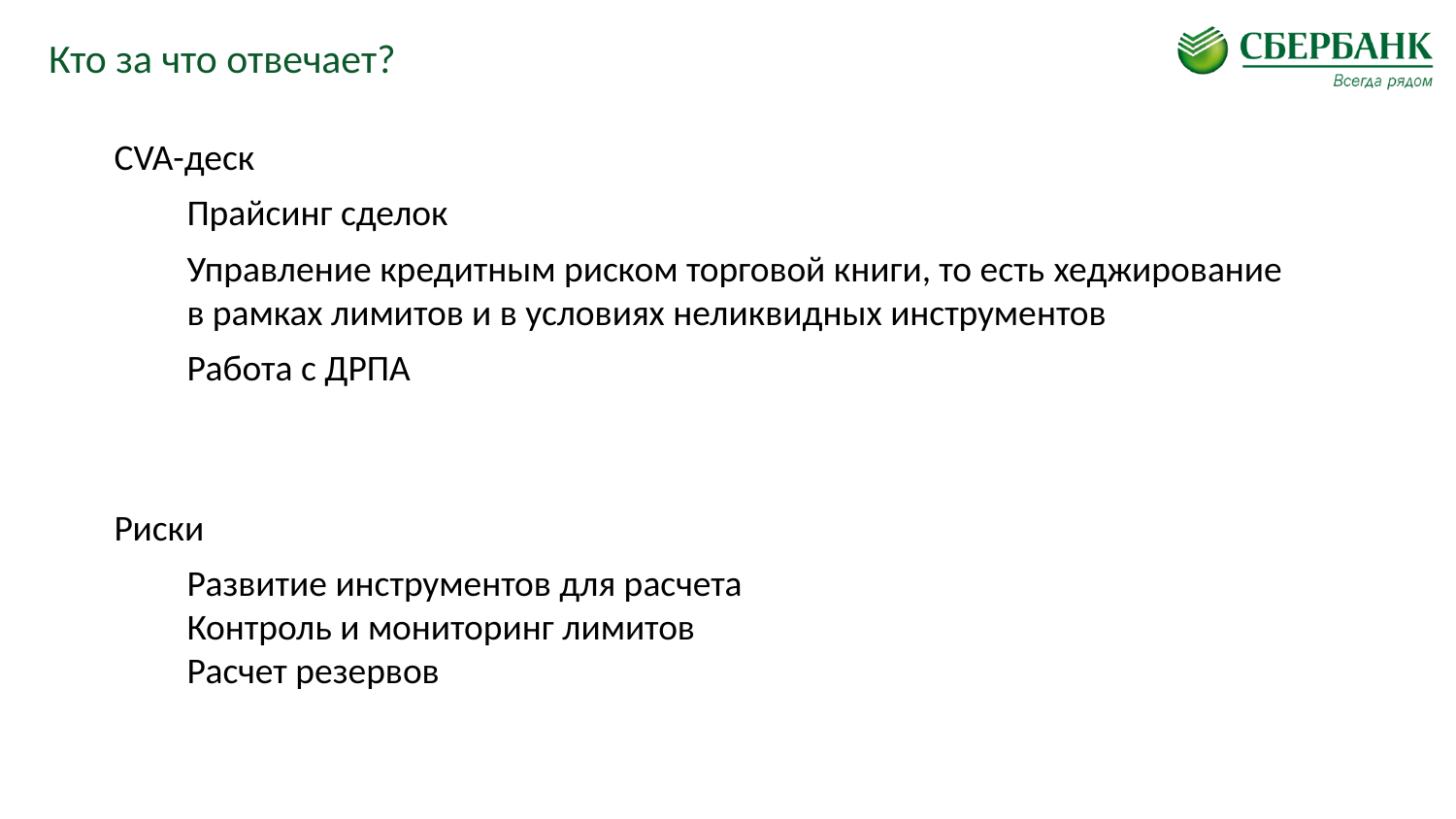

# Кто за что отвечает?
CVA-деск
Прайсинг сделок
Управление кредитным риском торговой книги, то есть хеджирование в рамках лимитов и в условиях неликвидных инструментов
Работа с ДРПА
Риски
Развитие инструментов для расчета
Контроль и мониторинг лимитов
Расчет резервов